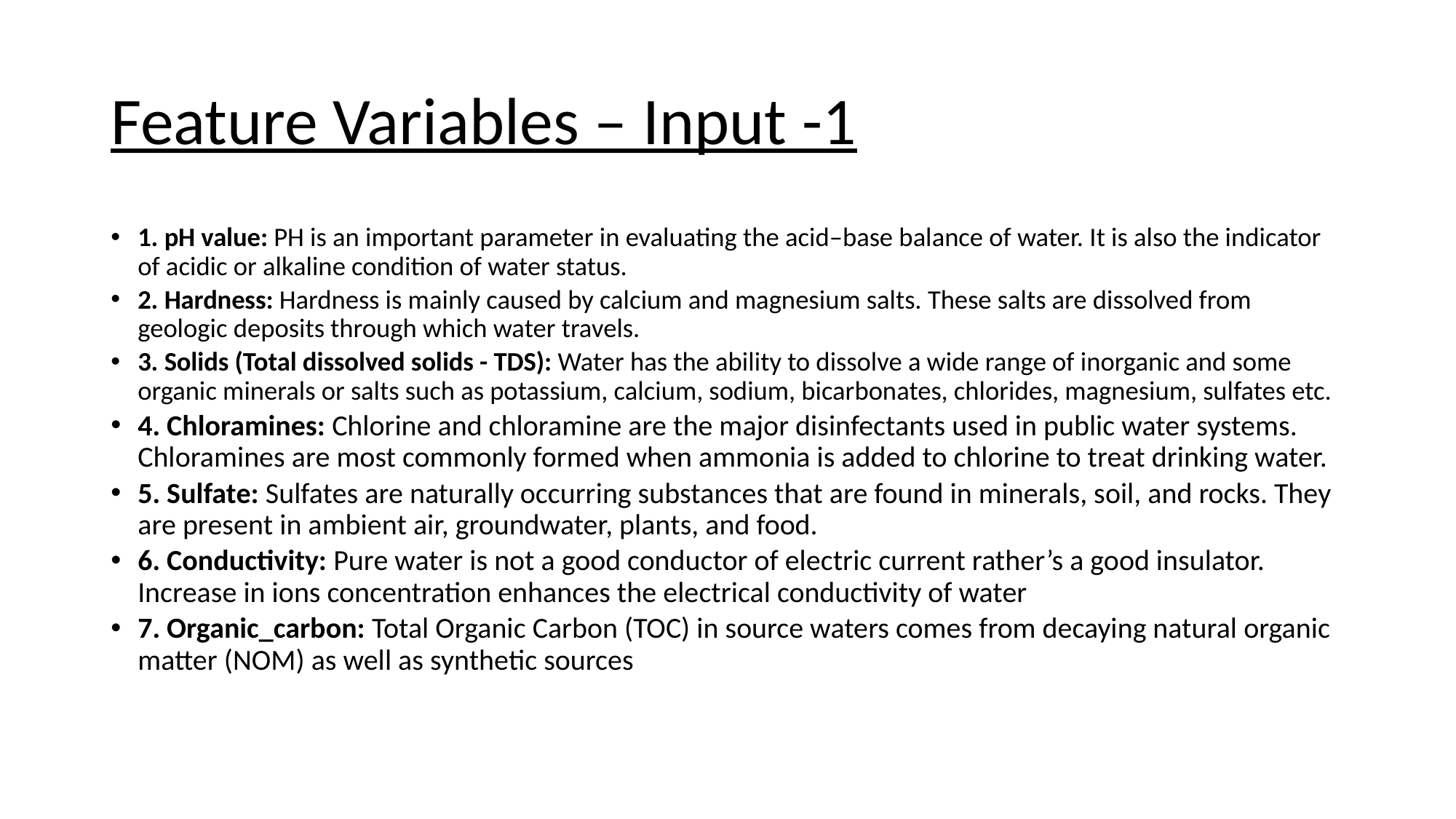

# Feature Variables – Input -1
1. pH value: PH is an important parameter in evaluating the acid–base balance of water. It is also the indicator of acidic or alkaline condition of water status.
2. Hardness: Hardness is mainly caused by calcium and magnesium salts. These salts are dissolved from geologic deposits through which water travels.
3. Solids (Total dissolved solids - TDS): Water has the ability to dissolve a wide range of inorganic and some organic minerals or salts such as potassium, calcium, sodium, bicarbonates, chlorides, magnesium, sulfates etc.
4. Chloramines: Chlorine and chloramine are the major disinfectants used in public water systems. Chloramines are most commonly formed when ammonia is added to chlorine to treat drinking water.
5. Sulfate: Sulfates are naturally occurring substances that are found in minerals, soil, and rocks. They are present in ambient air, groundwater, plants, and food.
6. Conductivity: Pure water is not a good conductor of electric current rather’s a good insulator. Increase in ions concentration enhances the electrical conductivity of water
7. Organic_carbon: Total Organic Carbon (TOC) in source waters comes from decaying natural organic matter (NOM) as well as synthetic sources